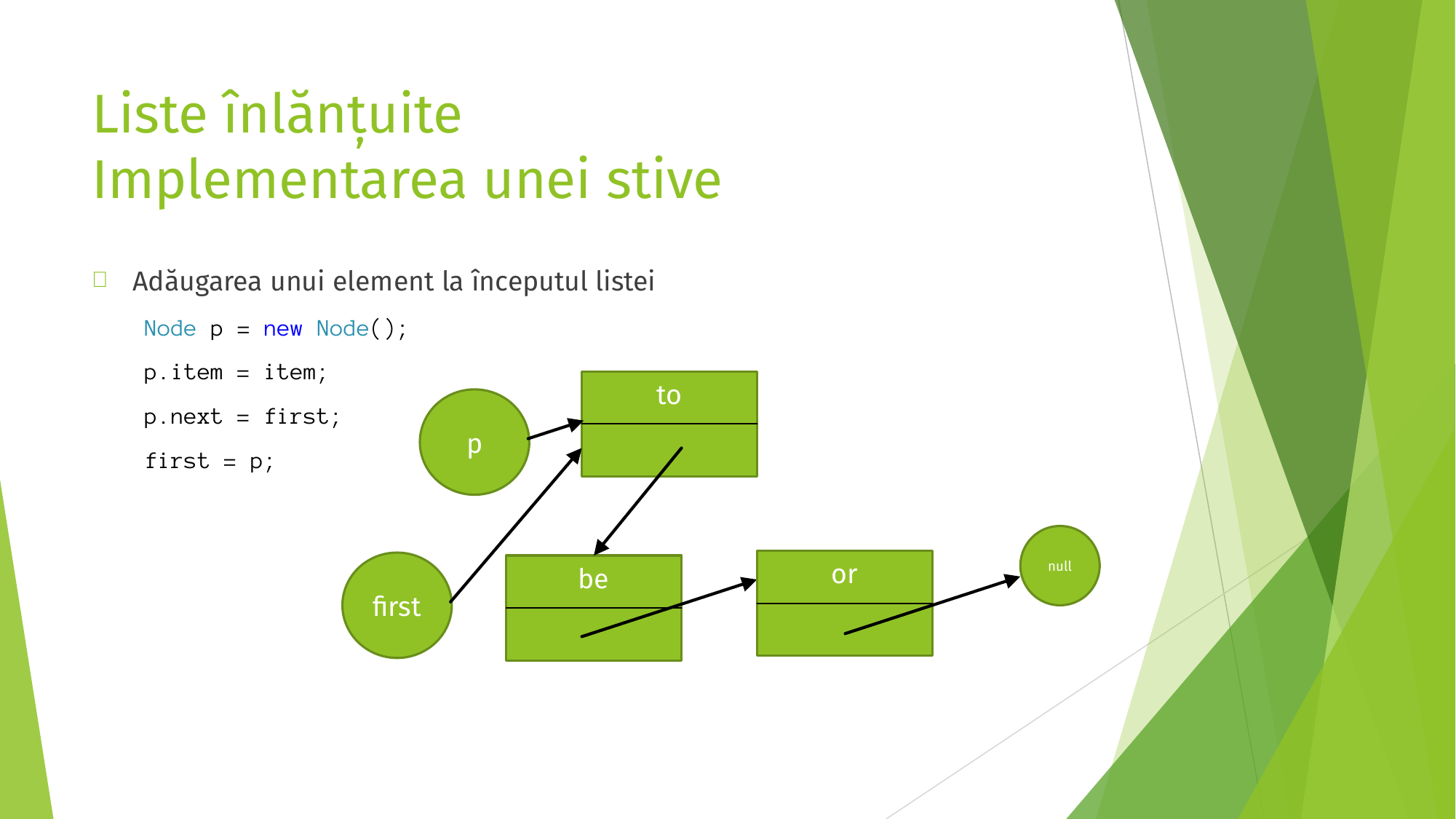

# Liste înlănțuite Implementarea unei stive
Adăugarea unui element la începutul listei
Node p = new Node();
p.item = item;
p.next = first;
first = p;

to
p
null
or
first
be